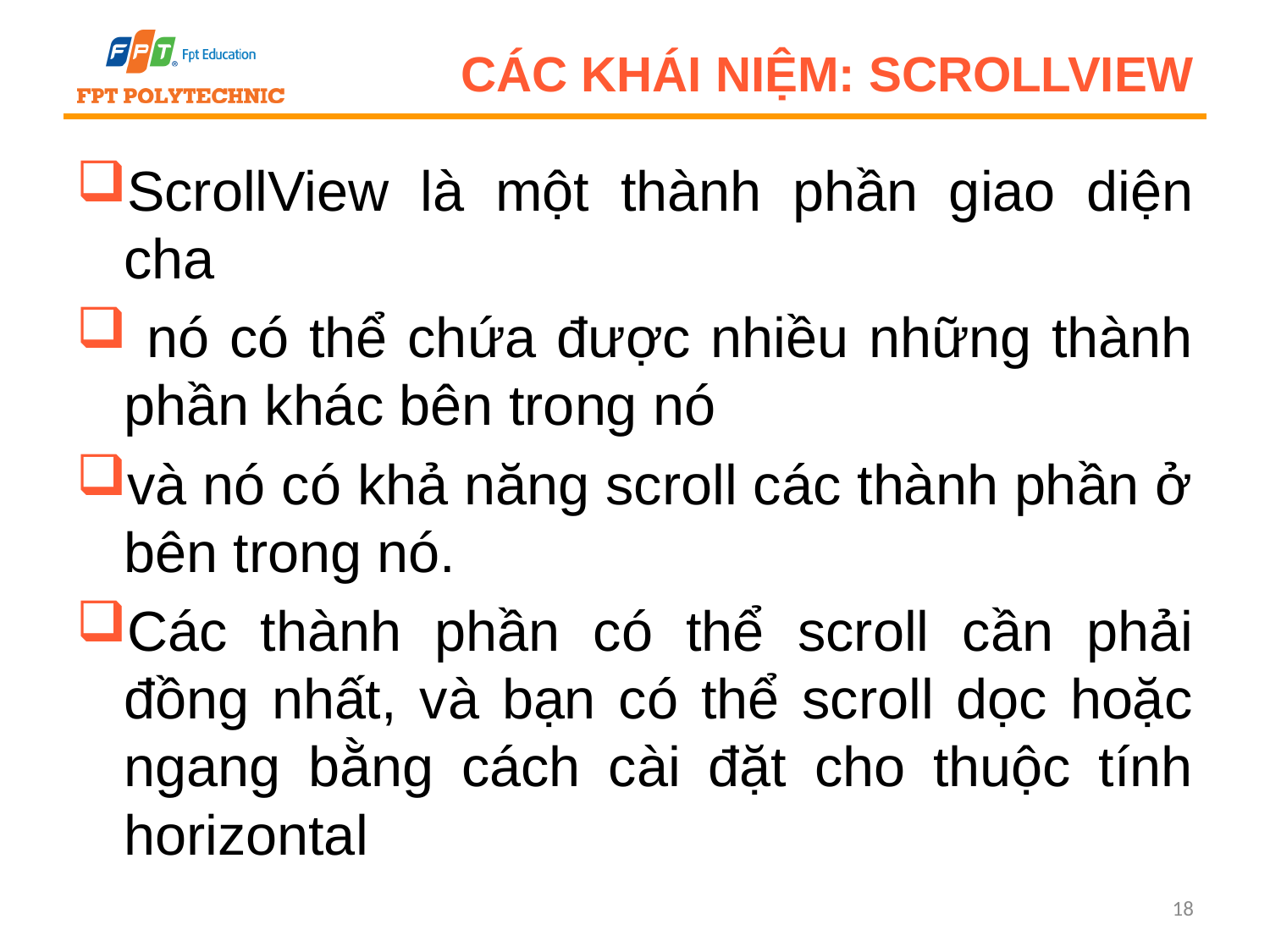

# Các khái niệm: Scrollview
ScrollView là một thành phần giao diện cha
 nó có thể chứa được nhiều những thành phần khác bên trong nó
và nó có khả năng scroll các thành phần ở bên trong nó.
Các thành phần có thể scroll cần phải đồng nhất, và bạn có thể scroll dọc hoặc ngang bằng cách cài đặt cho thuộc tính horizontal
18